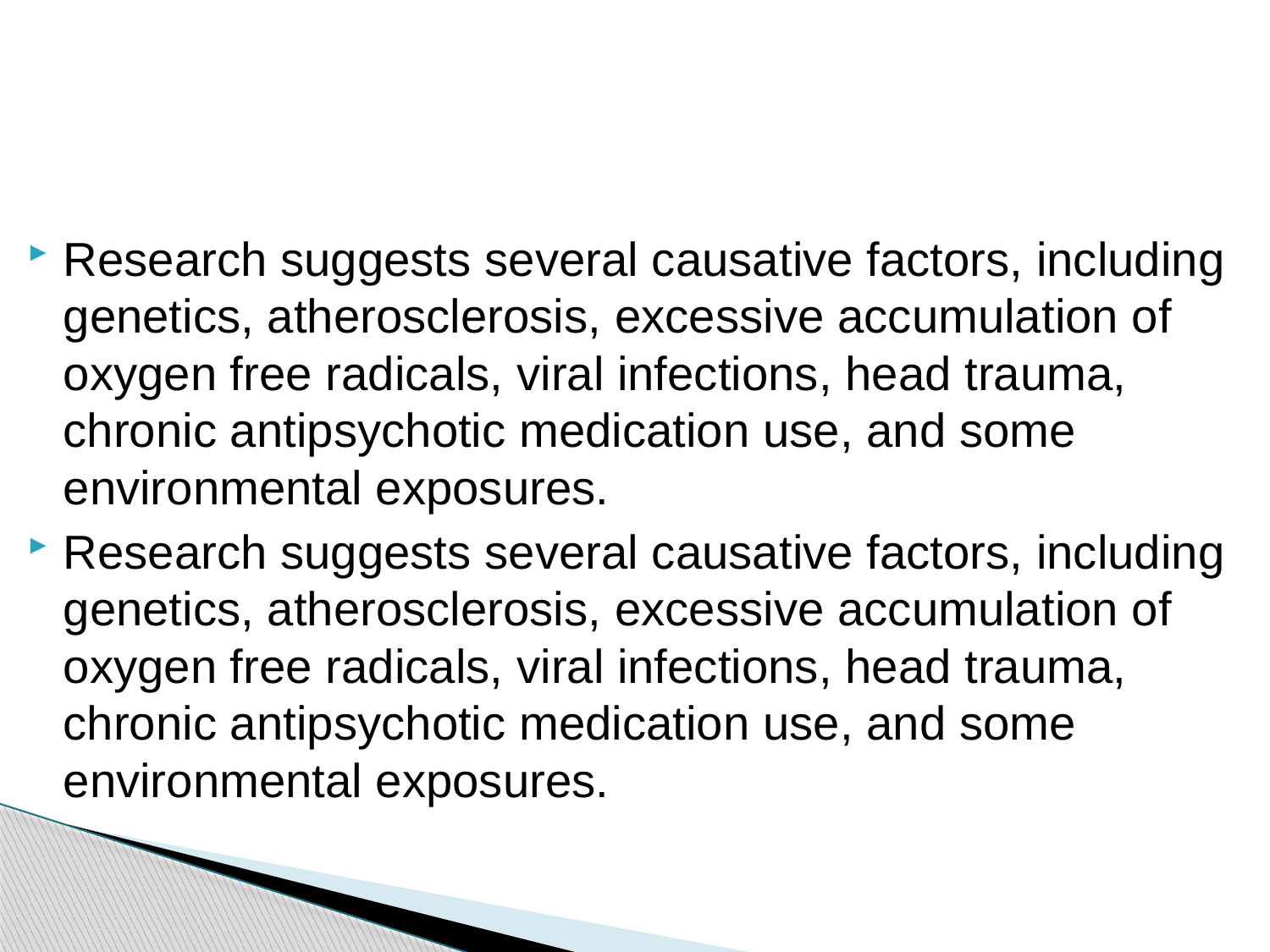

#
Research suggests several causative factors, including genetics, atherosclerosis, excessive accumulation of oxygen free radicals, viral infections, head trauma, chronic antipsychotic medication use, and some environmental exposures.
Research suggests several causative factors, including genetics, atherosclerosis, excessive accumulation of oxygen free radicals, viral infections, head trauma, chronic antipsychotic medication use, and some environmental exposures.